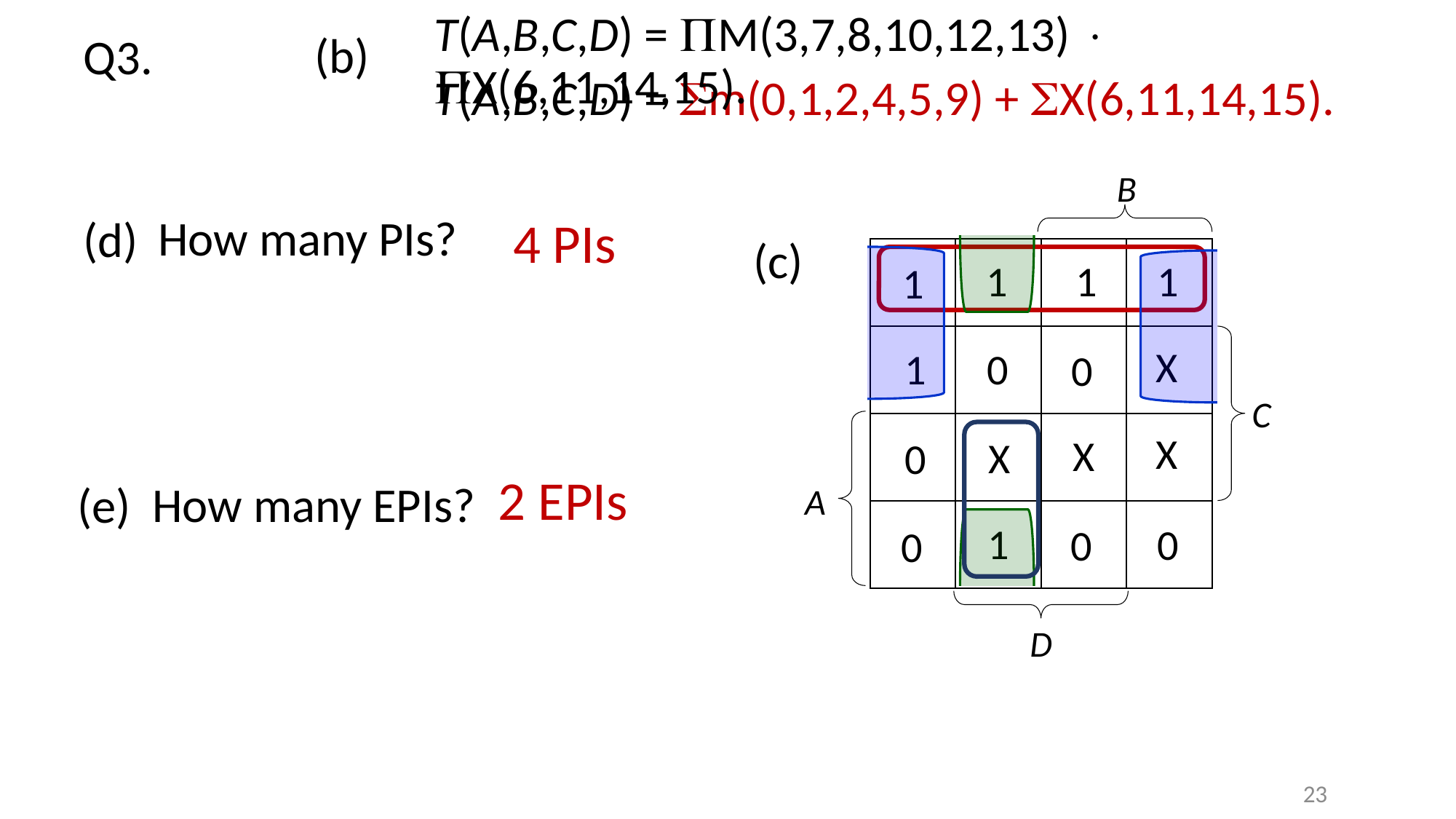

T(A,B,C,D) = ΠM(3,7,8,10,12,13) ⋅ ΠX(6,11,14,15).
(b)
Q3.
T(A,B,C,D) = Σm(0,1,2,4,5,9) + ΣX(6,11,14,15).

B

C

A

D
4 PIs
How many PIs?
(d)
(c)

1
1
1
1
X
1
0
0
X
X
X
0
2 EPIs

How many EPIs?
(e)
1
0
0
0
23